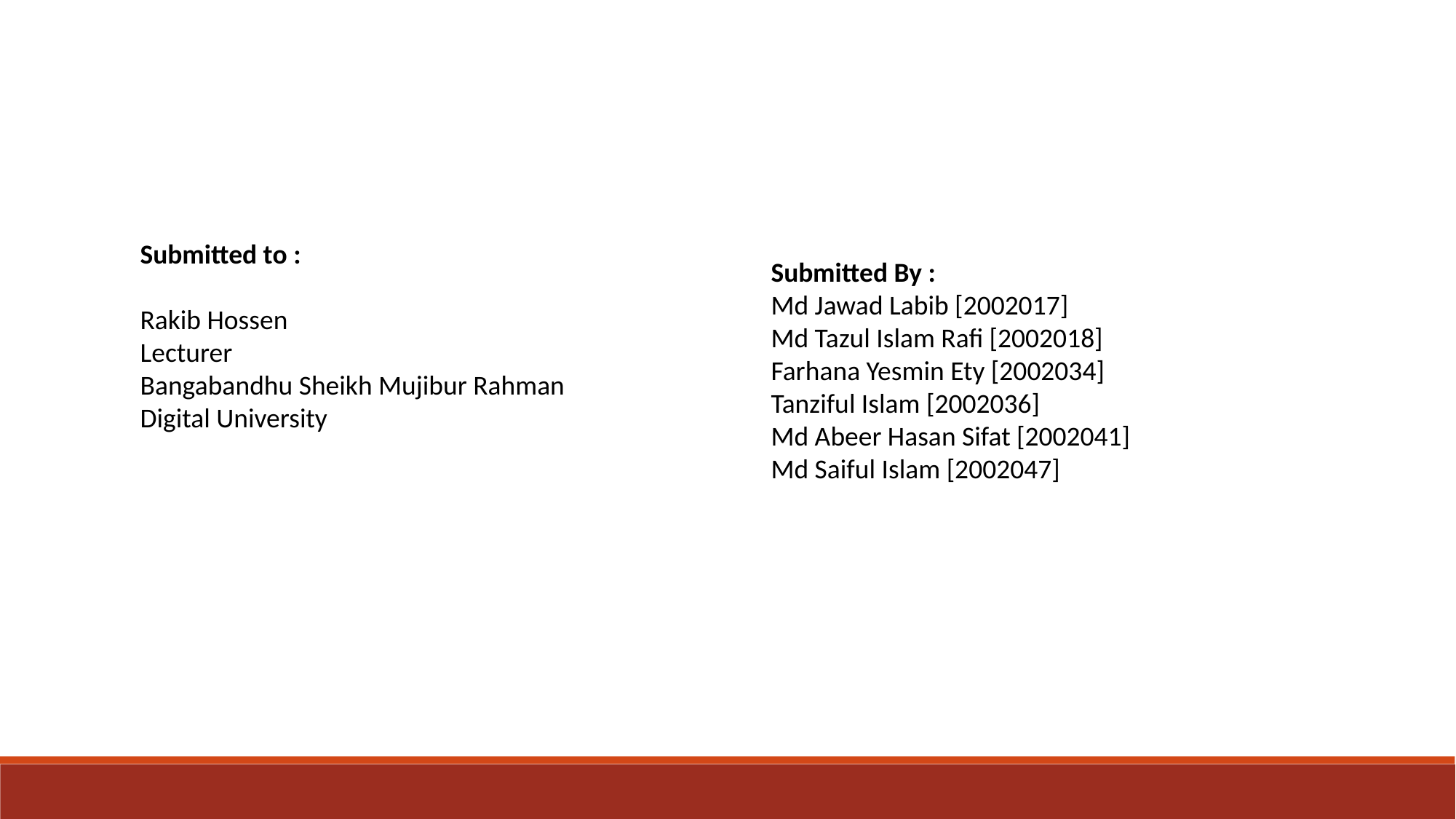

Submitted to :
Rakib Hossen
Lecturer
Bangabandhu Sheikh Mujibur Rahman Digital University
Submitted By :
Md Jawad Labib [2002017]
Md Tazul Islam Rafi [2002018]
Farhana Yesmin Ety [2002034]
Tanziful Islam [2002036]
Md Abeer Hasan Sifat [2002041]
Md Saiful Islam [2002047]